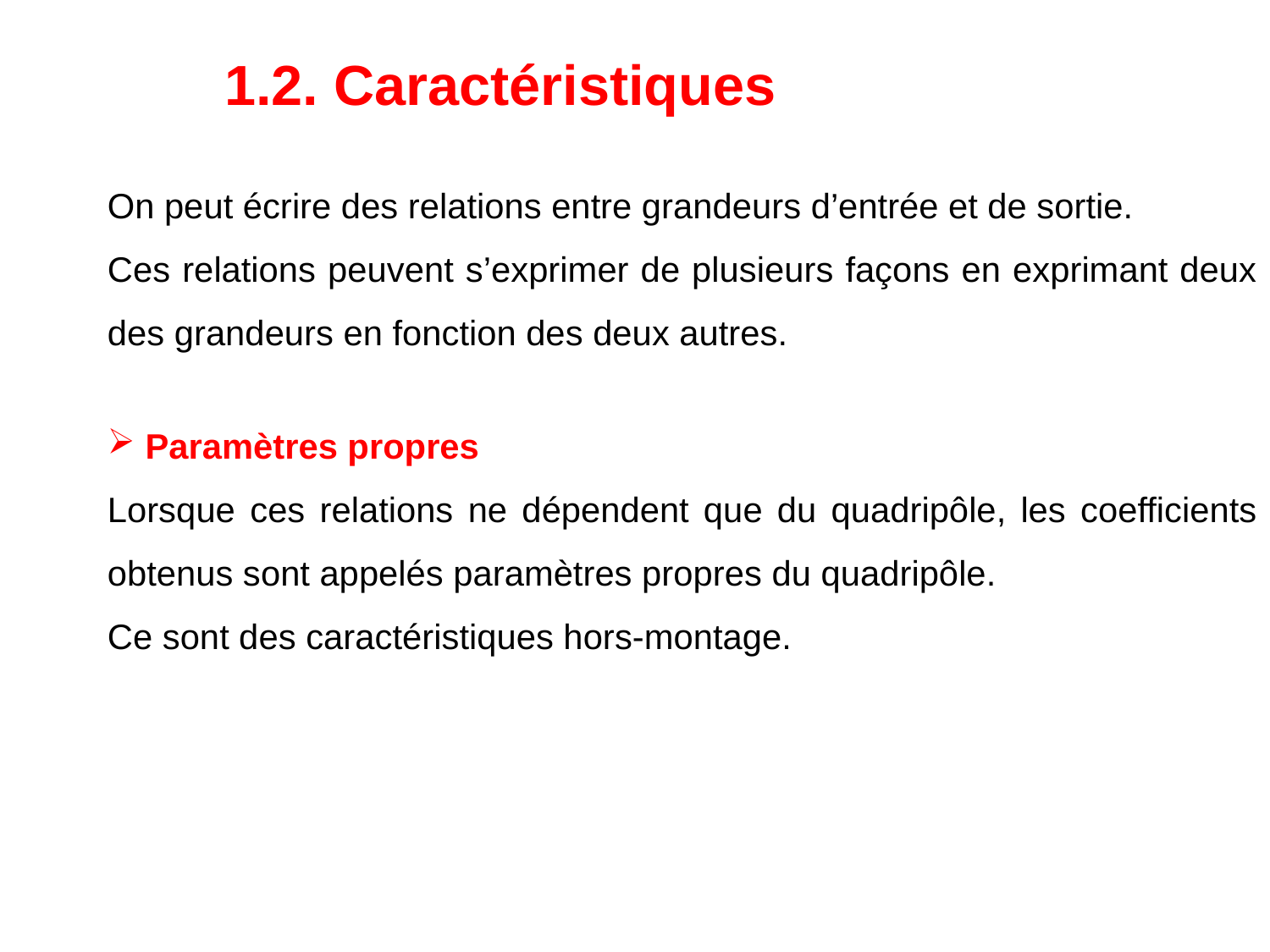

1.2. Caractéristiques
On peut écrire des relations entre grandeurs d’entrée et de sortie.
Ces relations peuvent s’exprimer de plusieurs façons en exprimant deux des grandeurs en fonction des deux autres.
 Paramètres propres
Lorsque ces relations ne dépendent que du quadripôle, les coefficients obtenus sont appelés paramètres propres du quadripôle.
Ce sont des caractéristiques hors-montage.